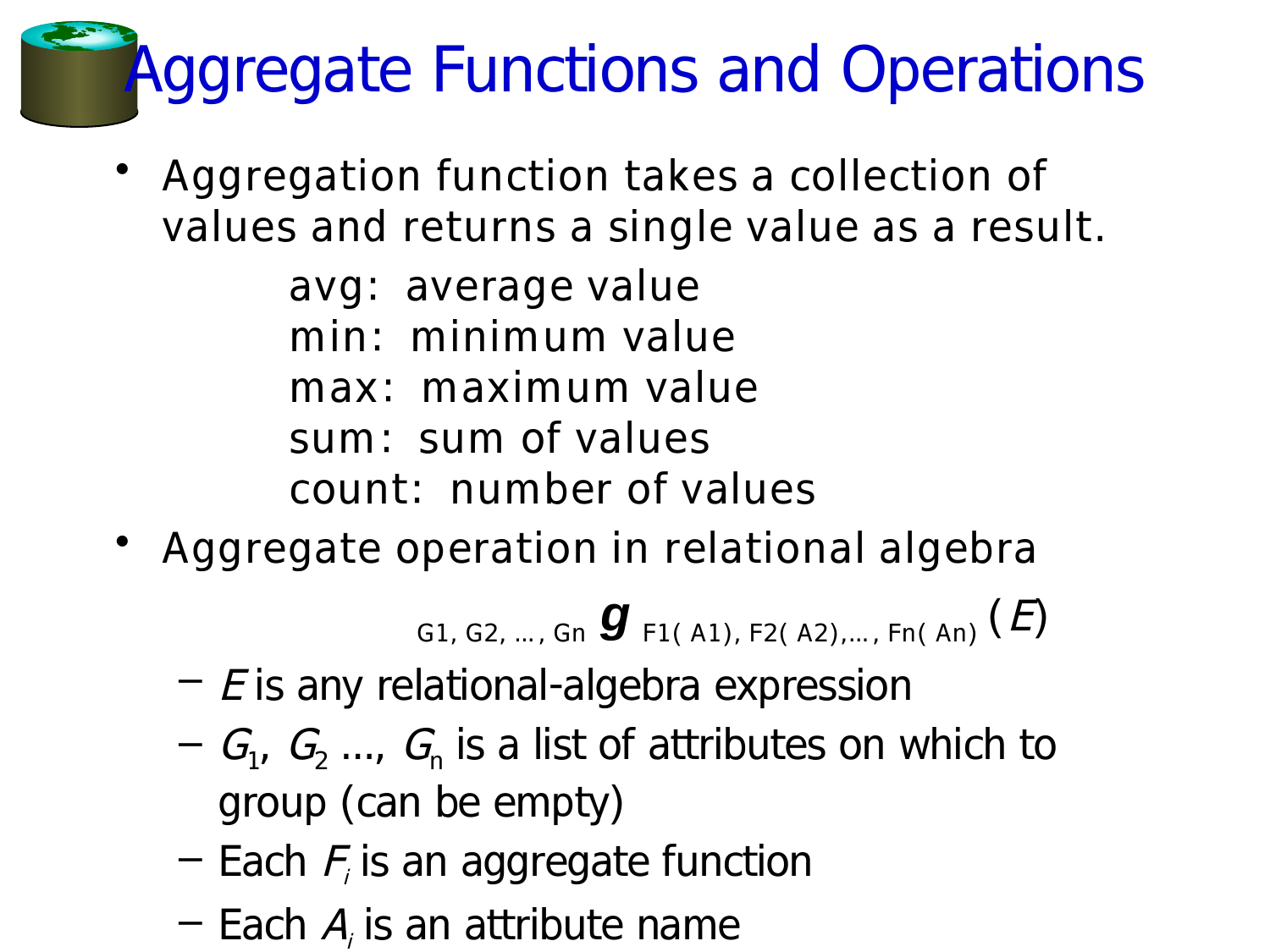

# Aggregate Functions and Operations
Aggregation function takes a collection of values and returns a single value as a result.
		avg:  average value
	min:  minimum value
	max:  maximum value
	sum:  sum of values
	count:  number of values
Aggregate operation in relational algebra
			G1, G2, …, Gn g F1( A1), F2( A2),…, Fn( An) (E)
E is any relational-algebra expression
G1, G2 …, Gn is a list of attributes on which to group (can be empty)
Each Fi is an aggregate function
Each Ai is an attribute name